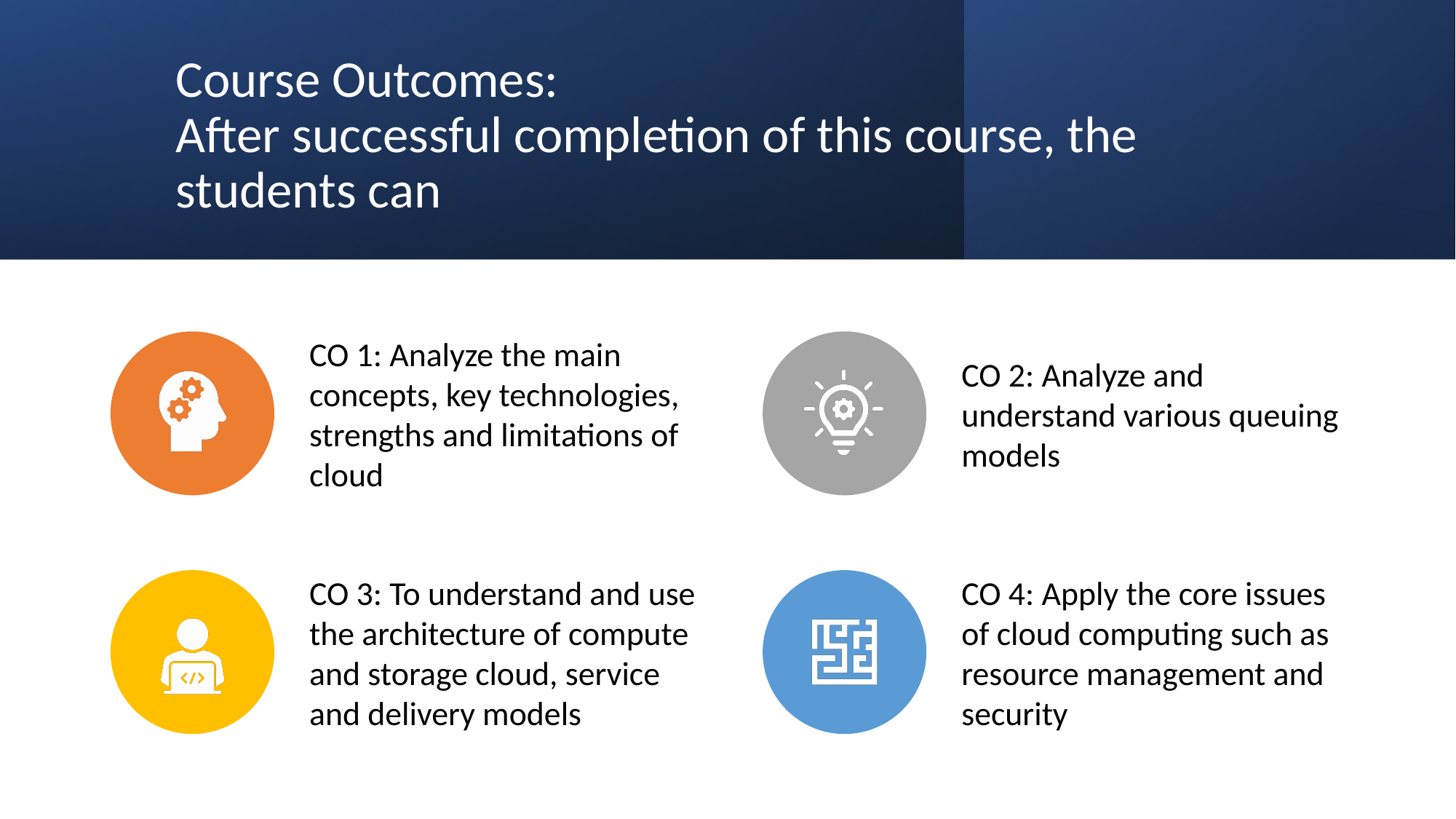

# Course Outcomes:  After successful completion of this course, the students can
CO 1: Analyze the main concepts, key technologies, strengths and limitations of cloud
CO 2: Analyze and understand various queuing models
CO 3: To understand and use the architecture of compute and storage cloud, service and delivery models
CO 4: Apply the core issues of cloud computing such as resource management and security